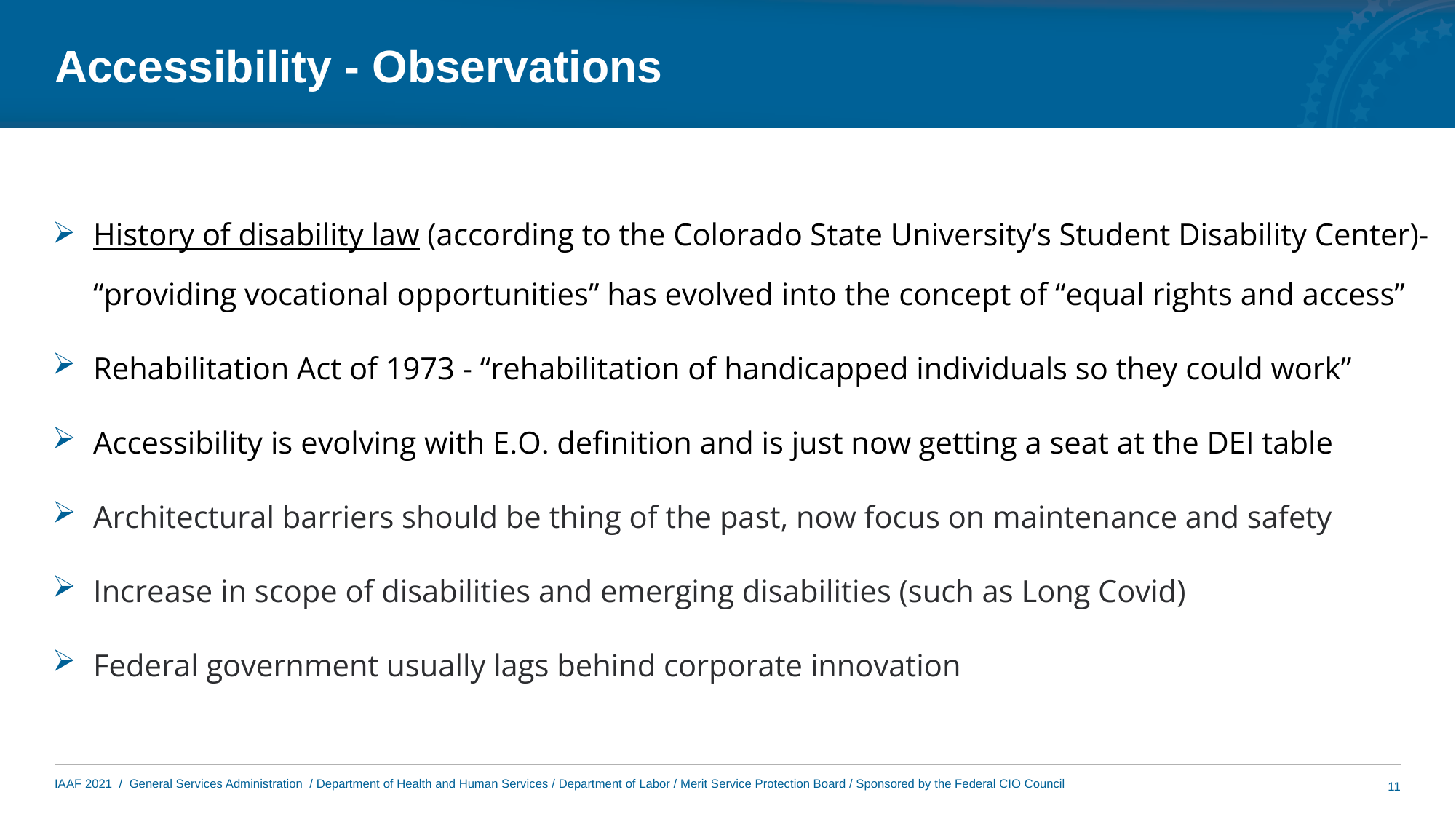

# Accessibility - Observations
History of disability law (according to the Colorado State University’s Student Disability Center)- “providing vocational opportunities” has evolved into the concept of “equal rights and access”
Rehabilitation Act of 1973 - “rehabilitation of handicapped individuals so they could work”
Accessibility is evolving with E.O. definition and is just now getting a seat at the DEI table
Architectural barriers should be thing of the past, now focus on maintenance and safety
Increase in scope of disabilities and emerging disabilities (such as Long Covid)
Federal government usually lags behind corporate innovation
11